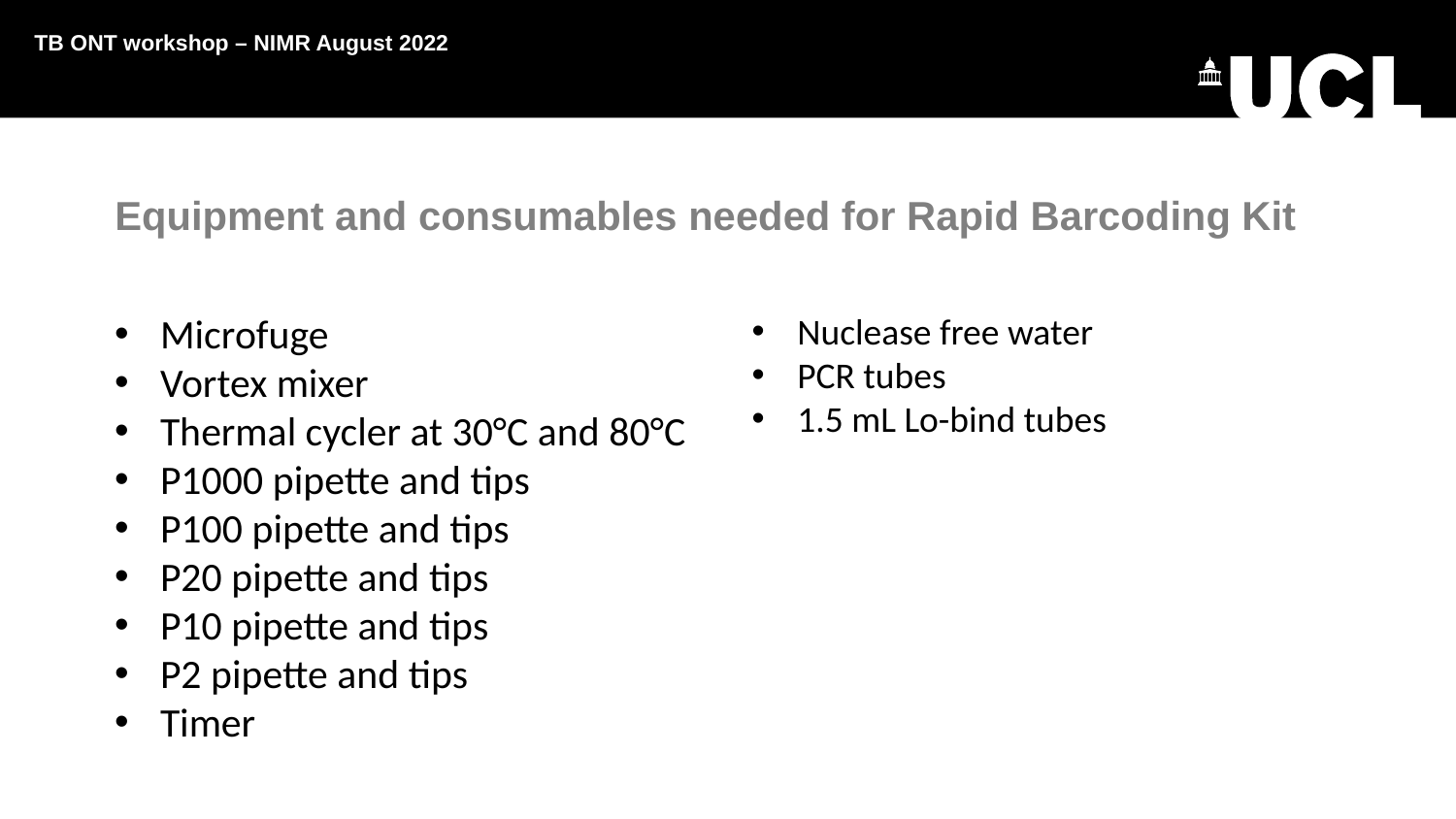

TB ONT workshop – NIMR August 2022
Equipment and consumables needed for Rapid Barcoding Kit
Microfuge
Vortex mixer
Thermal cycler at 30°C and 80°C
P1000 pipette and tips
P100 pipette and tips
P20 pipette and tips
P10 pipette and tips
P2 pipette and tips
Timer
Nuclease free water
PCR tubes
1.5 mL Lo-bind tubes